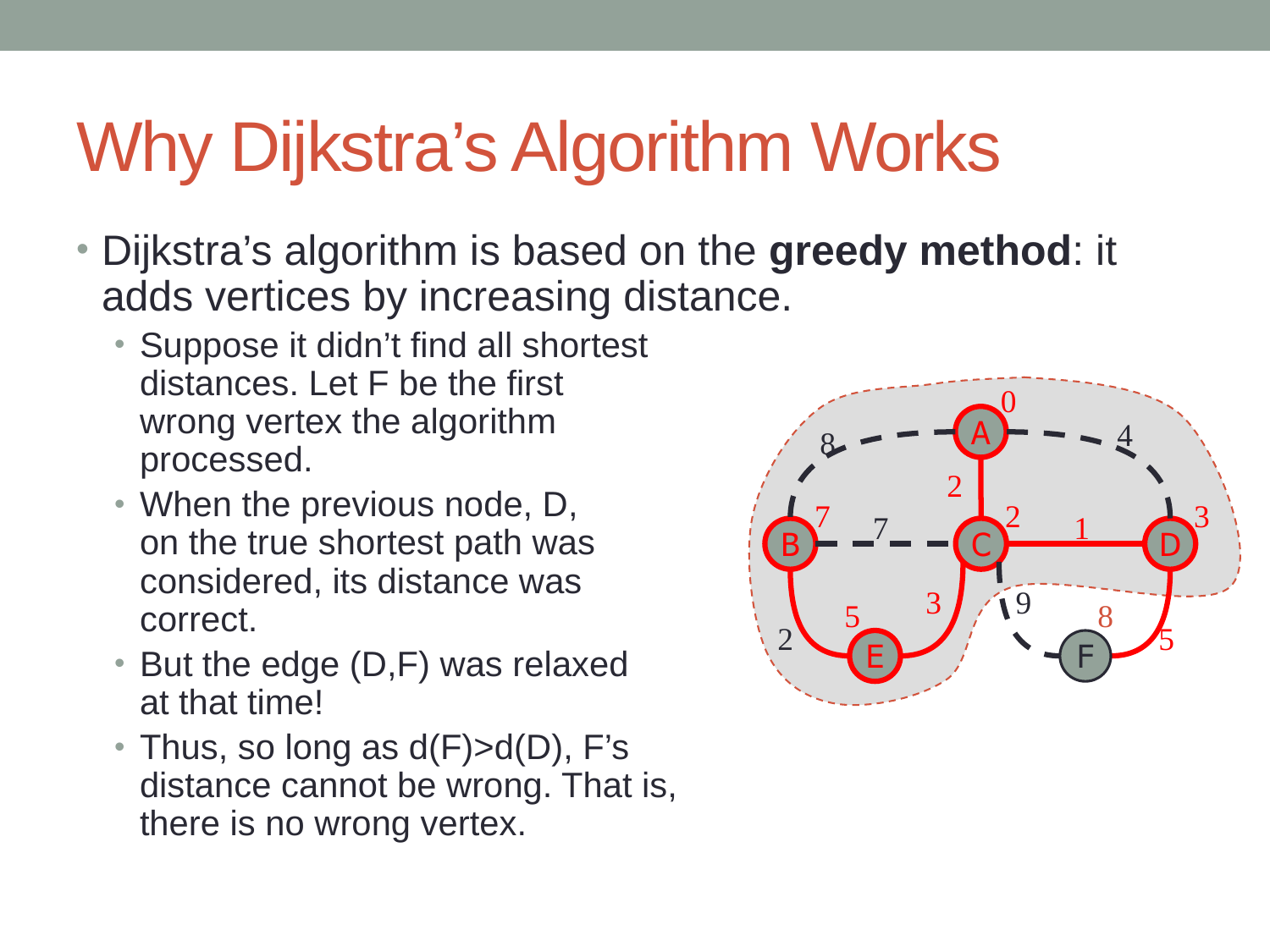

# Why Dijkstra’s Algorithm Works
Dijkstra’s algorithm is based on the greedy method: it adds vertices by increasing distance.
Suppose it didn’t find all shortest
distances. Let F be the first
wrong vertex the algorithm
processed.
When the previous node, D,
on the true shortest path was
considered, its distance was
correct.
But the edge (D,F) was relaxed
at that time!
Thus, so long as d(F)>d(D), F’s
distance cannot be wrong. That is,
there is no wrong vertex.
0

A
4
8
2
7
2
3
7
1
B
C
D
3
9
5
8
2
5
E
F